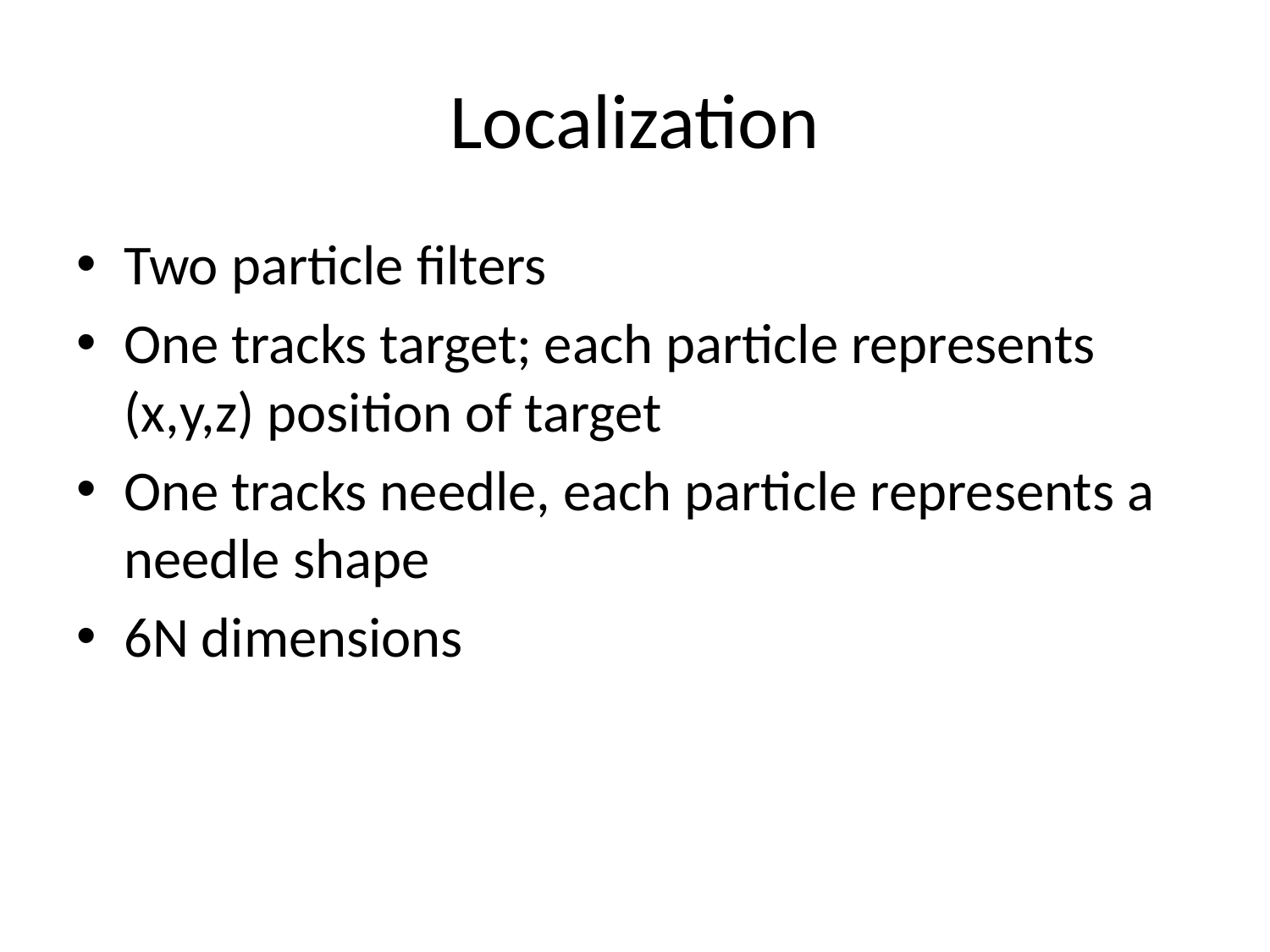

# Localization
Two particle filters
One tracks target; each particle represents (x,y,z) position of target
One tracks needle, each particle represents a needle shape
6N dimensions